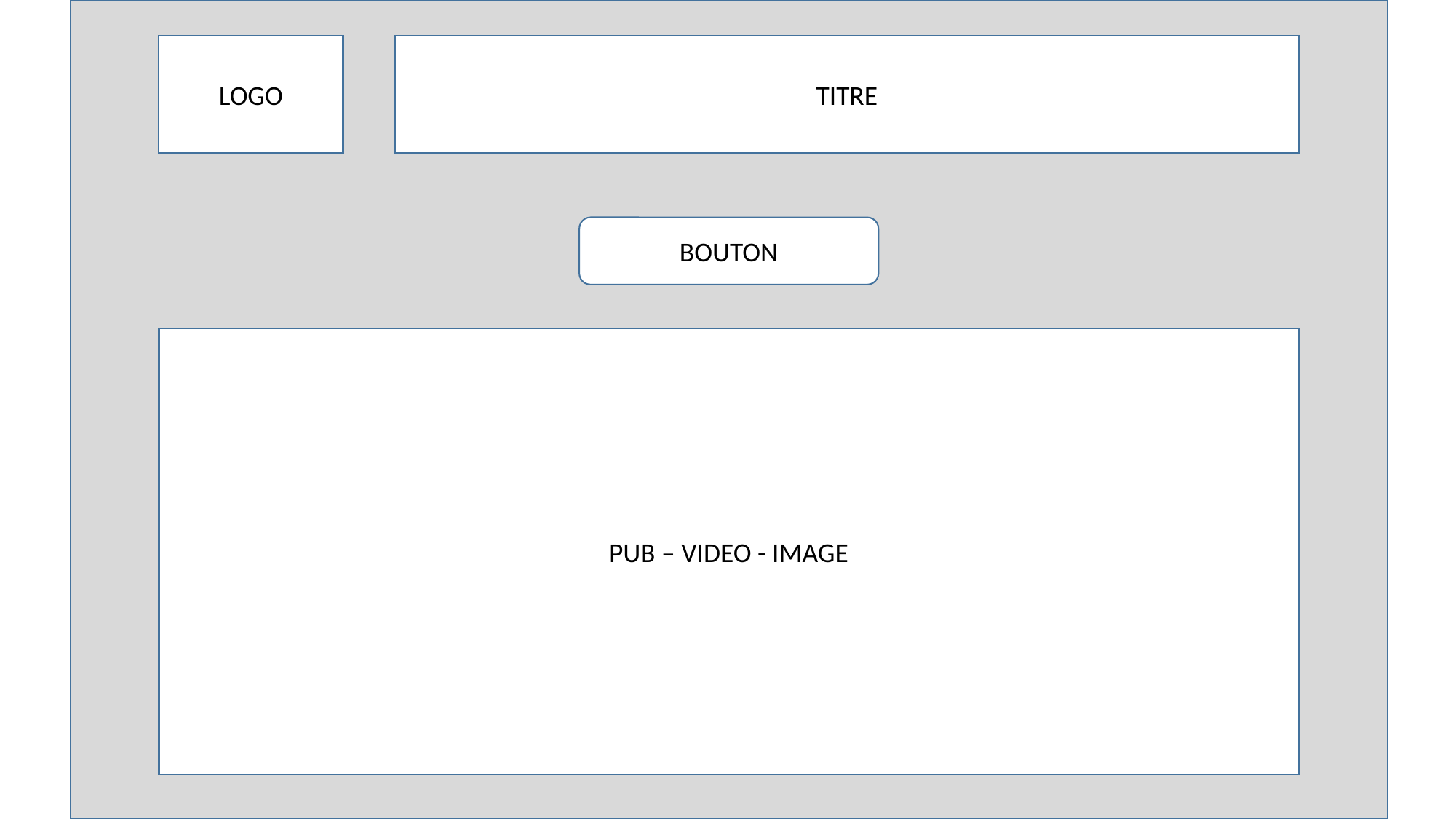

LOGO
TITRE
BOUTON
PUB – VIDEO - IMAGE